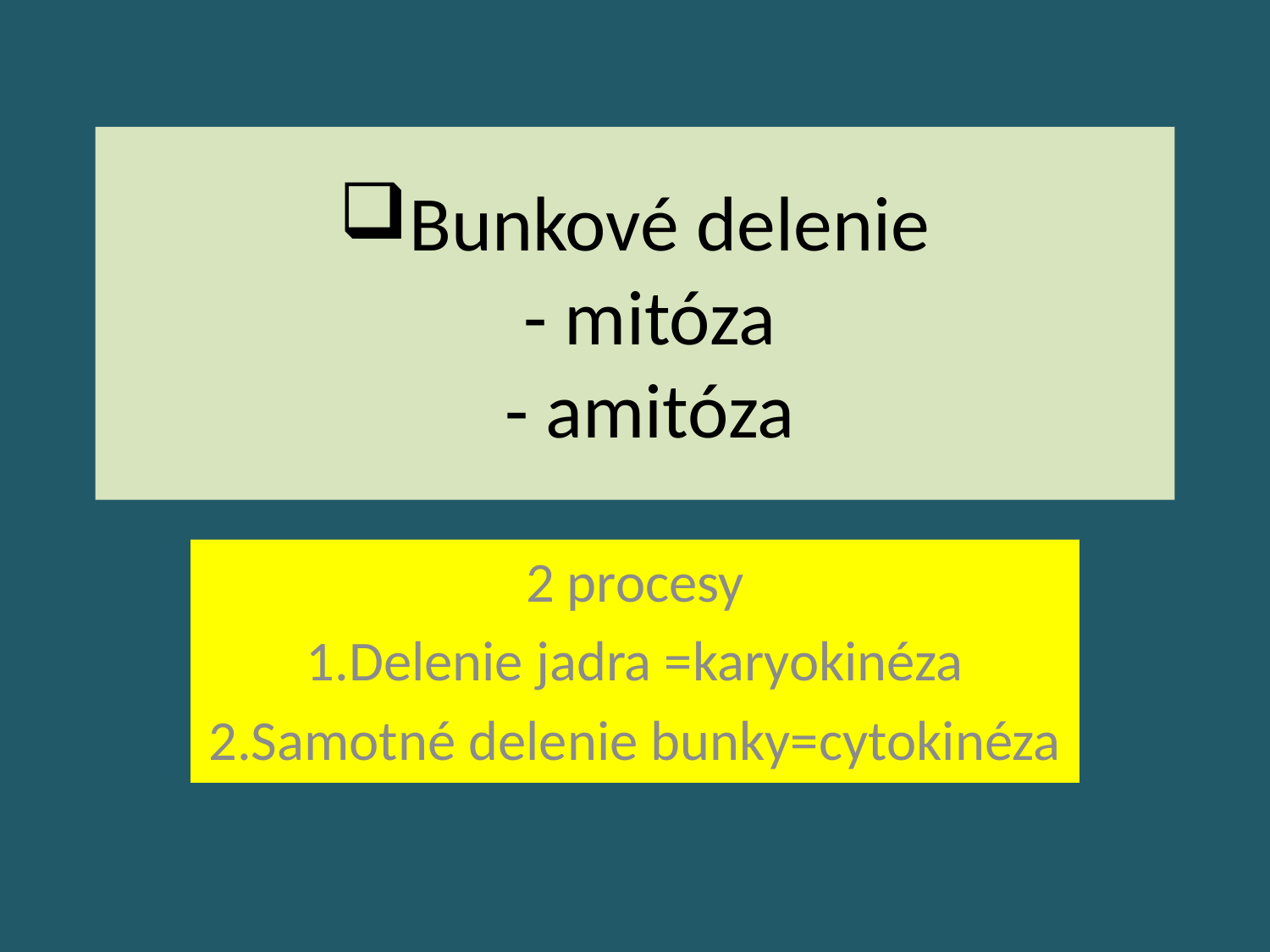

# Bunkové delenie - mitóza - amitóza
2 procesy
1.Delenie jadra =karyokinéza
2.Samotné delenie bunky=cytokinéza